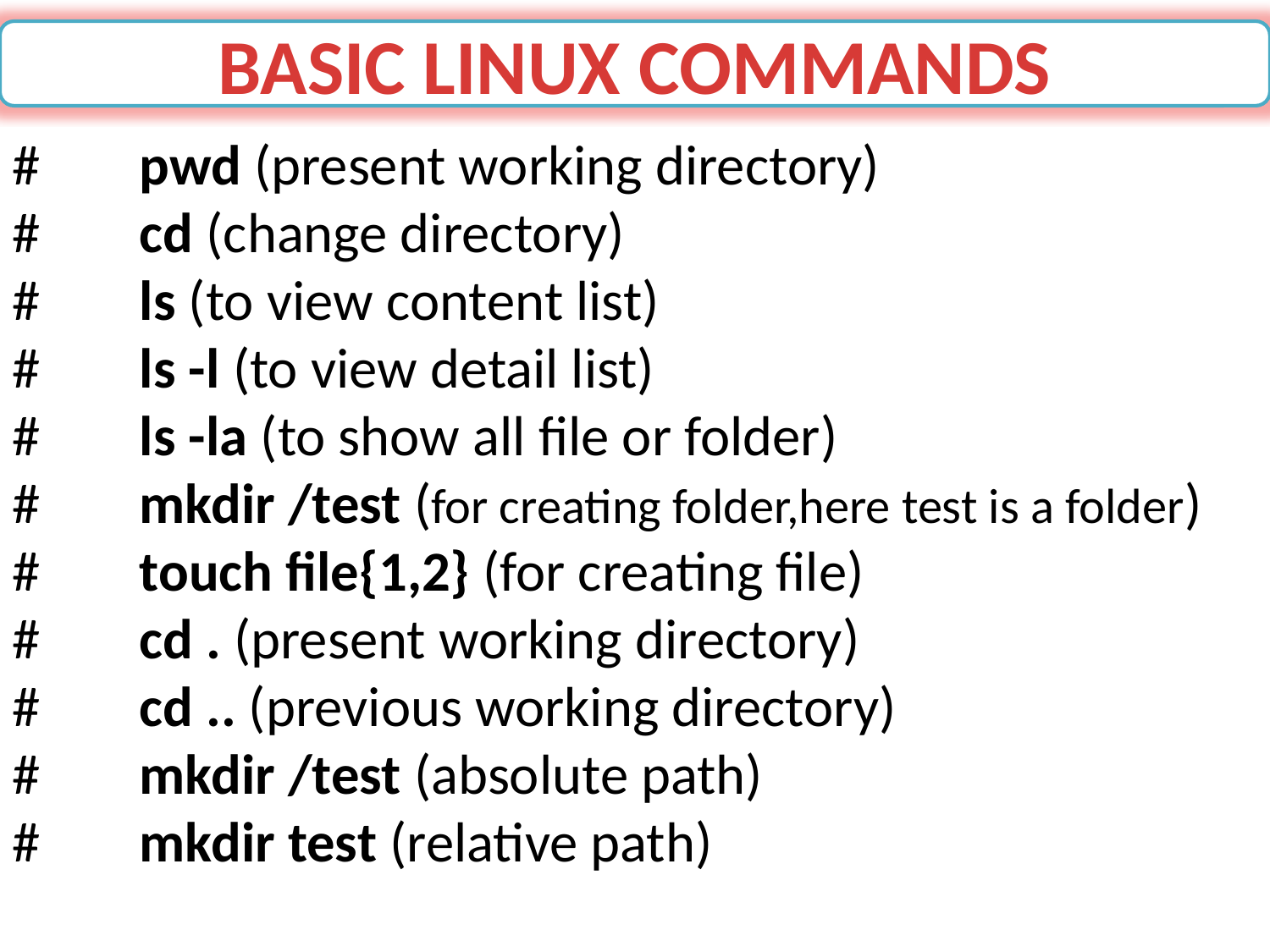

BASIC LINUX COMMANDS

# 	pwd (present working directory)
# 	cd (change directory)
# 	ls (to view content list)
# 	ls -l (to view detail list)
# 	ls -la (to show all file or folder)
# 	mkdir /test (for creating folder,here test is a folder)
# 	touch file{1,2} (for creating file)
# 	cd . (present working directory)
# 	cd .. (previous working directory)
# 	mkdir /test (absolute path)
# 	mkdir test (relative path)